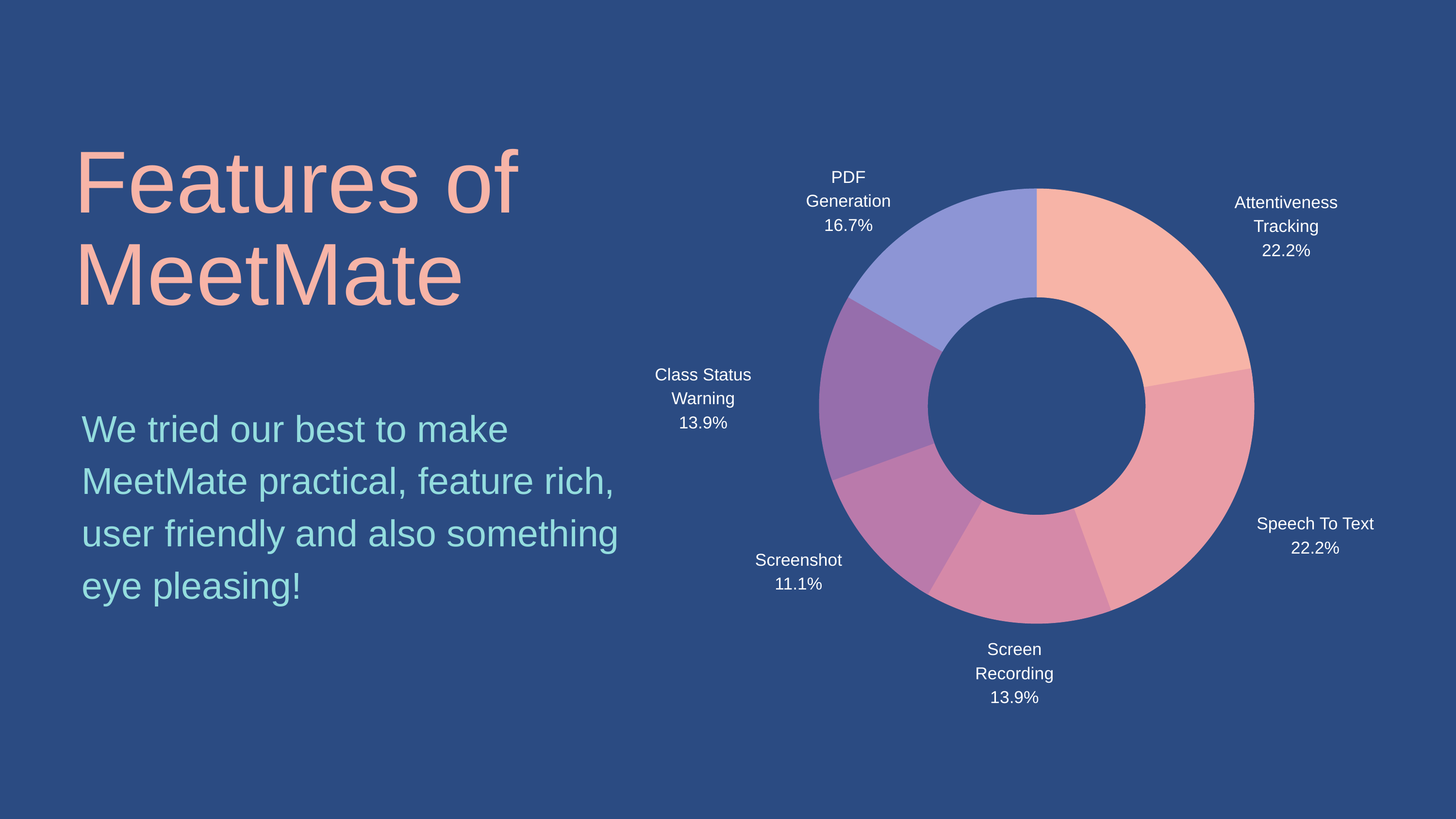

Features of MeetMate
PDF Generation
16.7%
Attentiveness Tracking
22.2%

Class Status Warning
13.9%
Speech To Text
22.2%
Screenshot
11.1%
Screen Recording
13.9%
We tried our best to make MeetMate practical, feature rich, user friendly and also something eye pleasing!